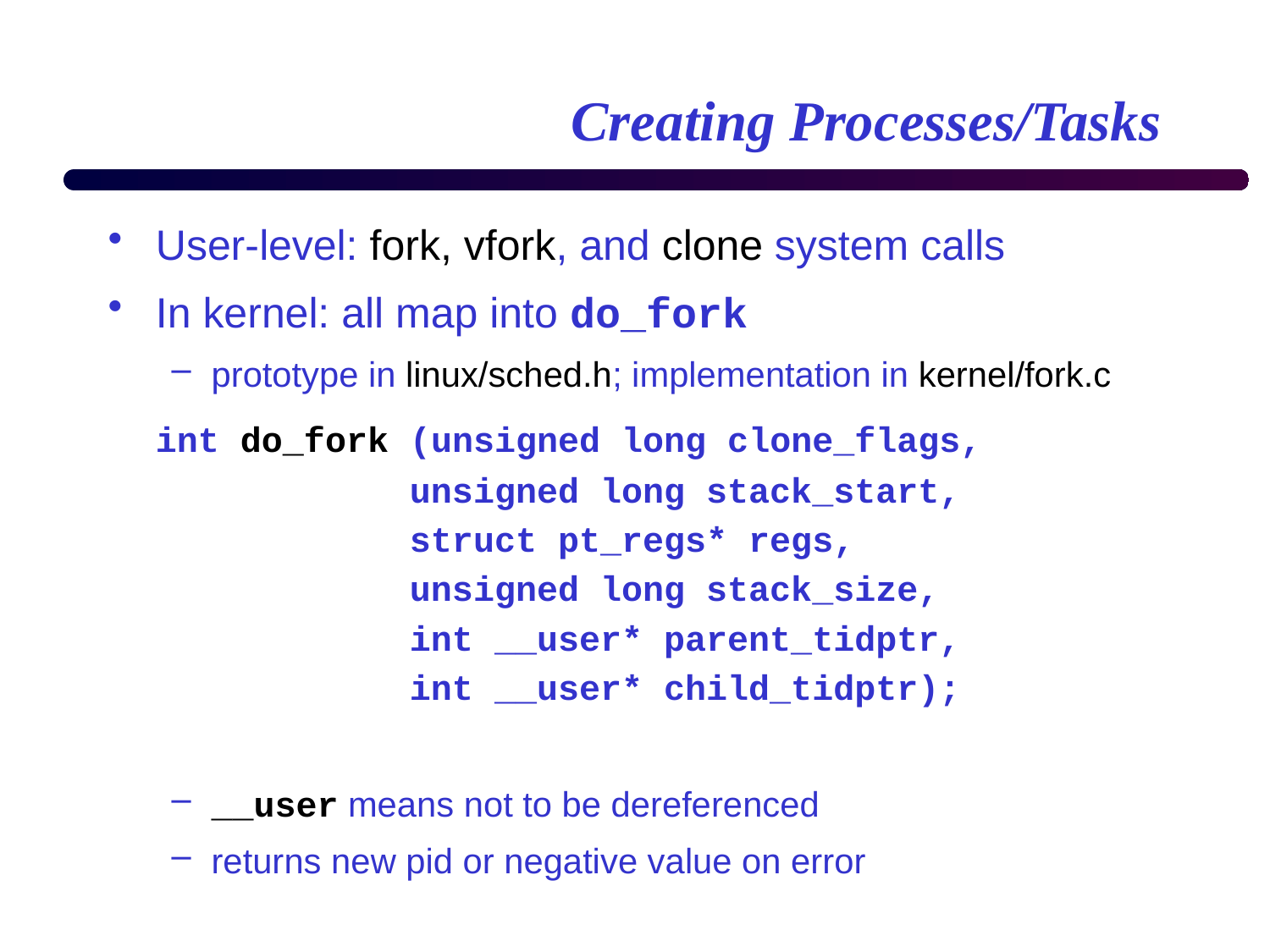

# Creating Processes/Tasks
User-level: fork, vfork, and clone system calls
In kernel: all map into do_fork
prototype in linux/sched.h; implementation in kernel/fork.c
	int do_fork (unsigned long clone_flags,
			unsigned long stack_start,
			struct pt_regs* regs,
			unsigned long stack_size,
			int __user* parent_tidptr,
			int __user* child_tidptr);

__user means not to be dereferenced
returns new pid or negative value on error